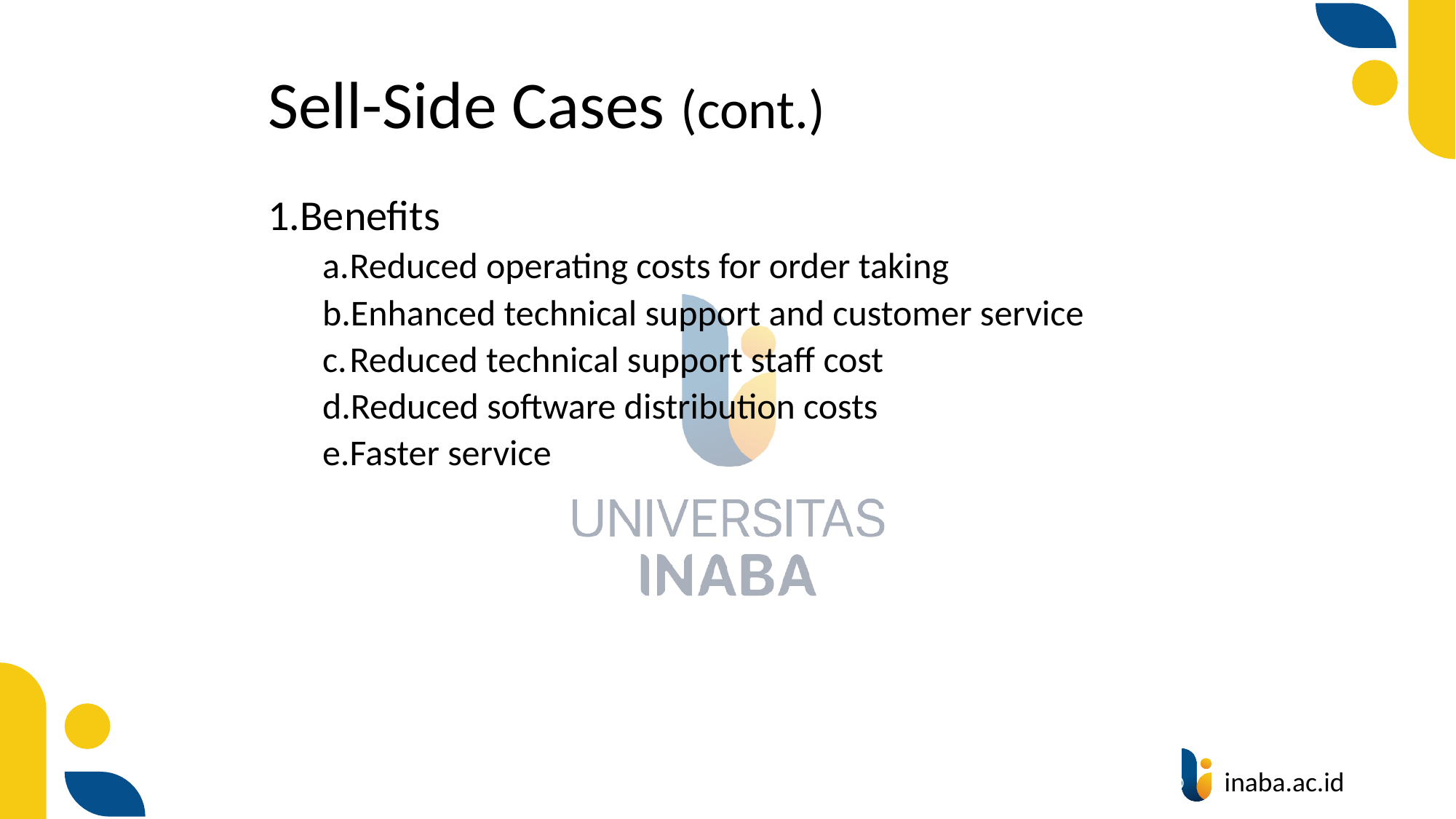

# Sell-Side Cases (cont.)
Benefits
Reduced operating costs for order taking
Enhanced technical support and customer service
Reduced technical support staff cost
Reduced software distribution costs
Faster service
43
© Prentice Hall 2004